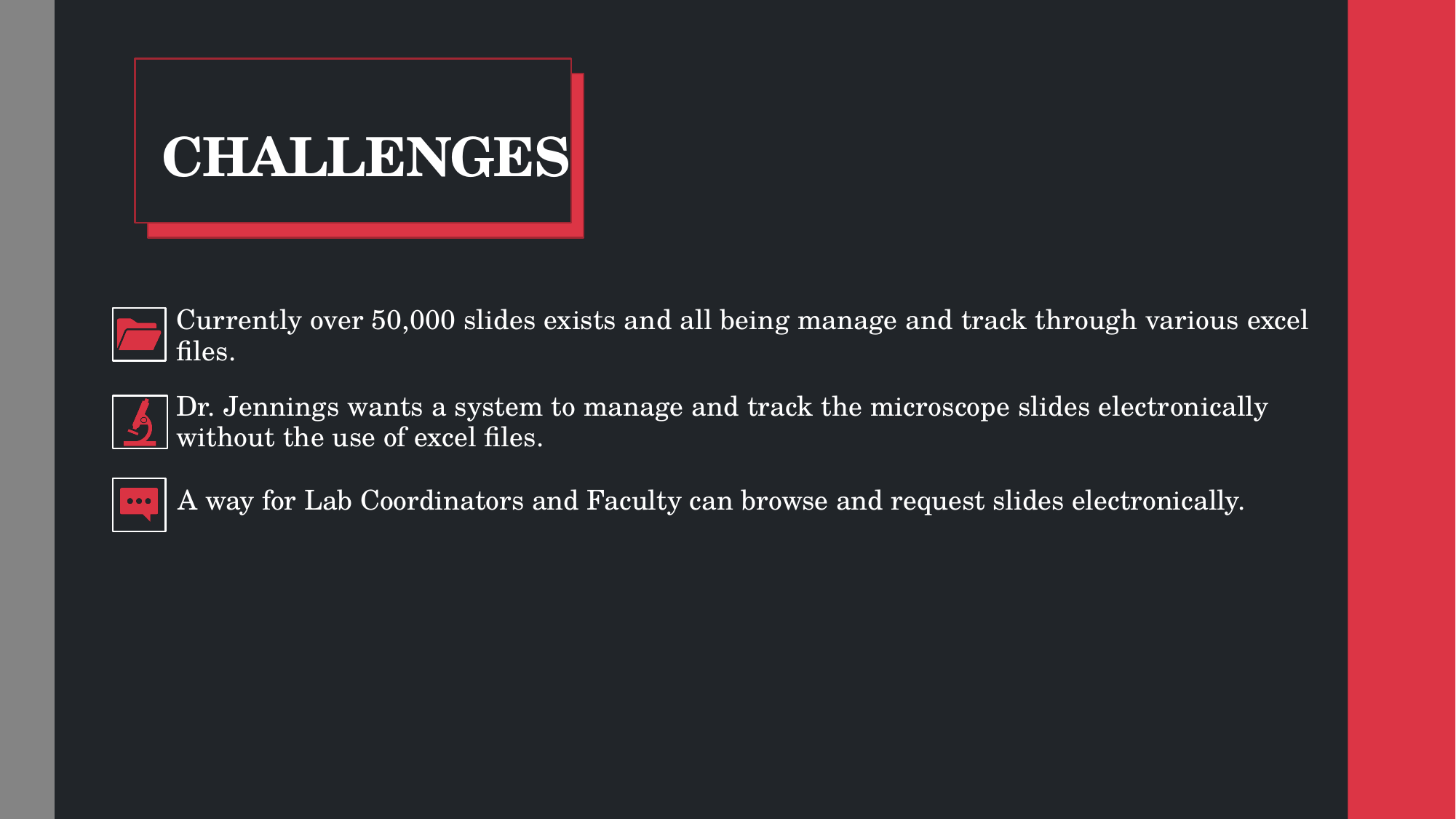

# CHALLENGES
Currently over 50,000 slides exists and all being manage and track through various excel files.
Dr. Jennings wants a system to manage and track the microscope slides electronically without the use of excel files.

A way for Lab Coordinators and Faculty can browse and request slides electronically.